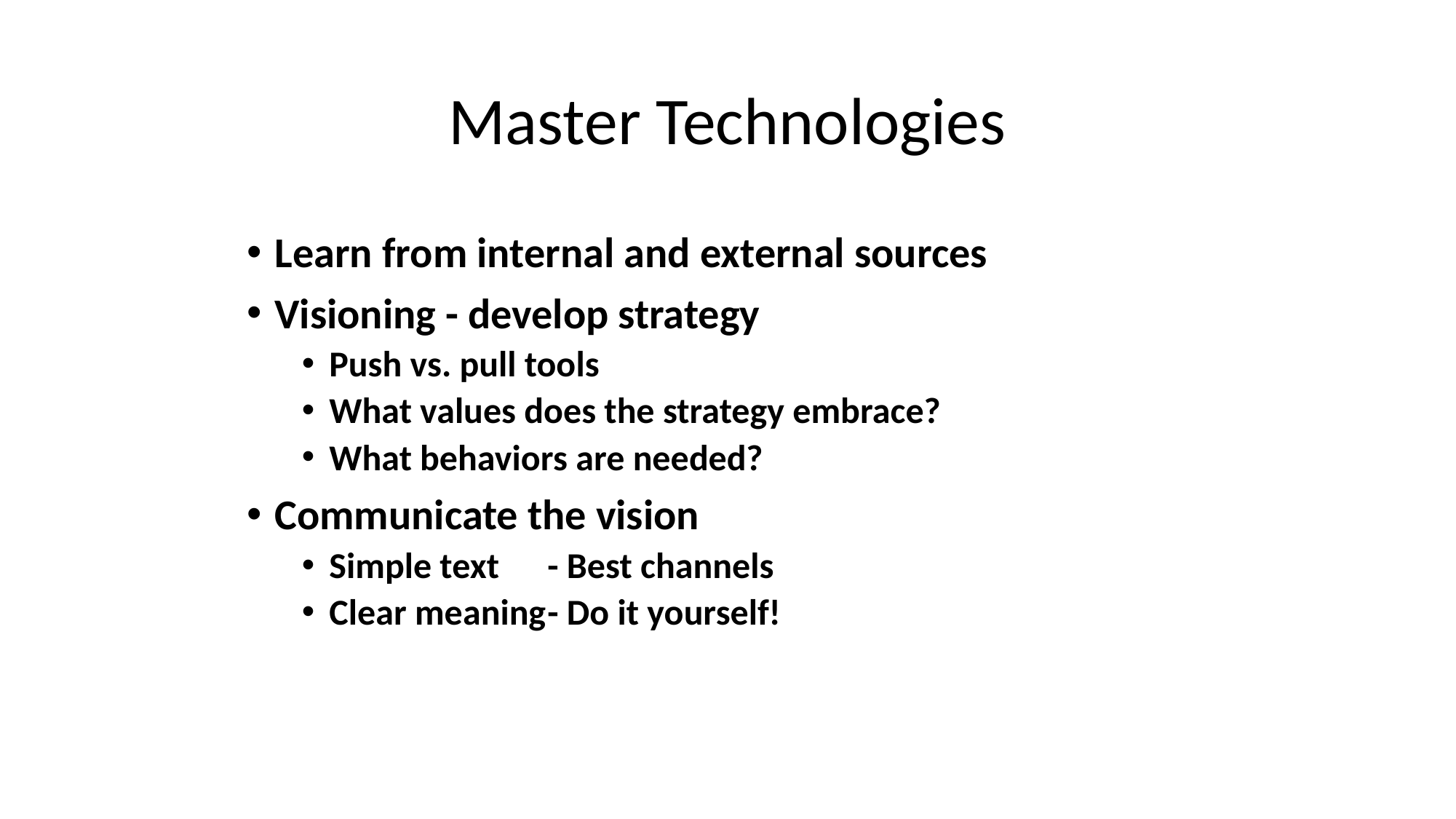

# Master Technologies
Learn from internal and external sources
Visioning - develop strategy
Push vs. pull tools
What values does the strategy embrace?
What behaviors are needed?
Communicate the vision
Simple text	- Best channels
Clear meaning	- Do it yourself!